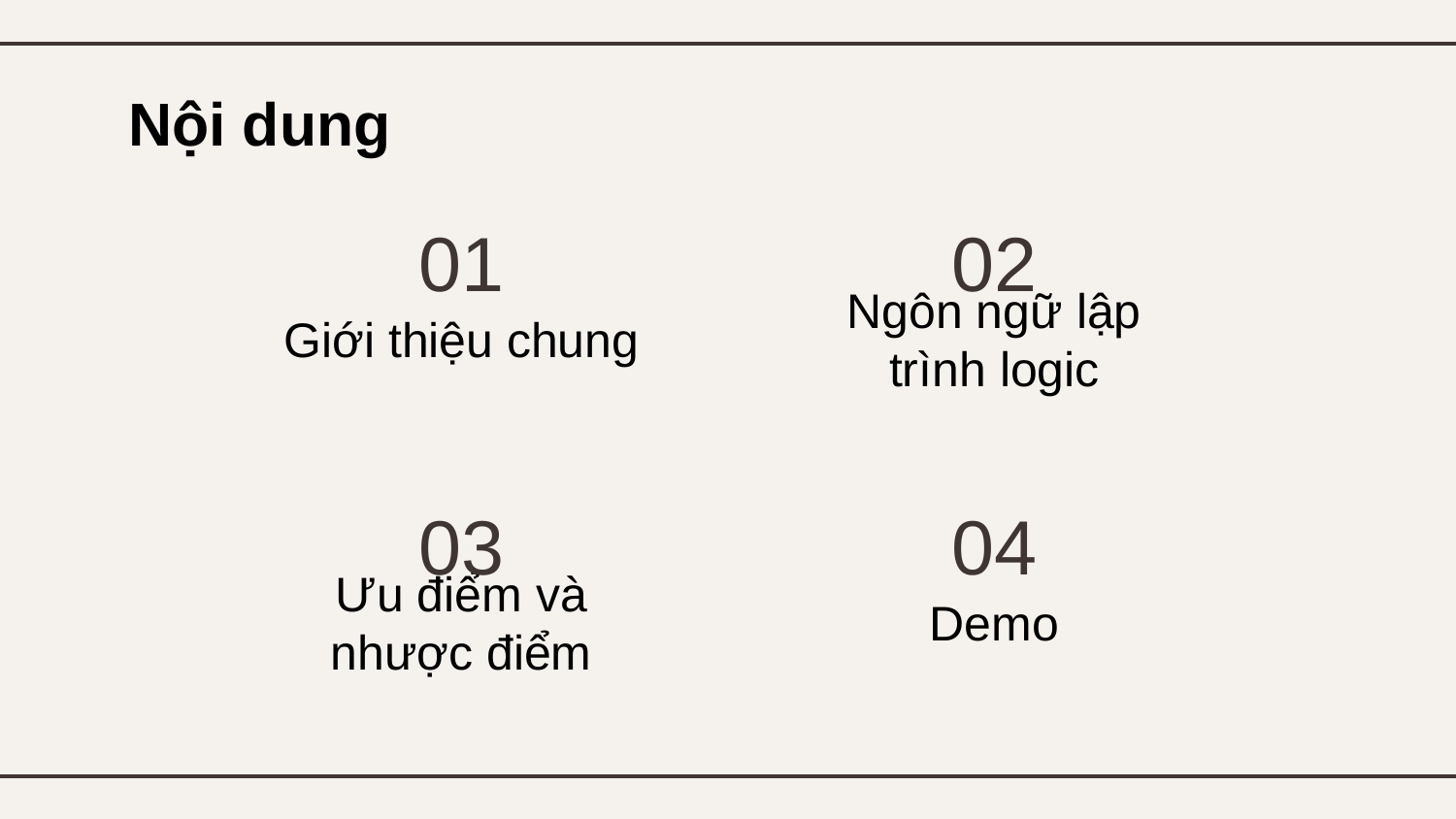

# Nội dung
01
02
Giới thiệu chung
Ngôn ngữ lập trình logic
03
04
Ưu điểm và nhược điểm
Demo